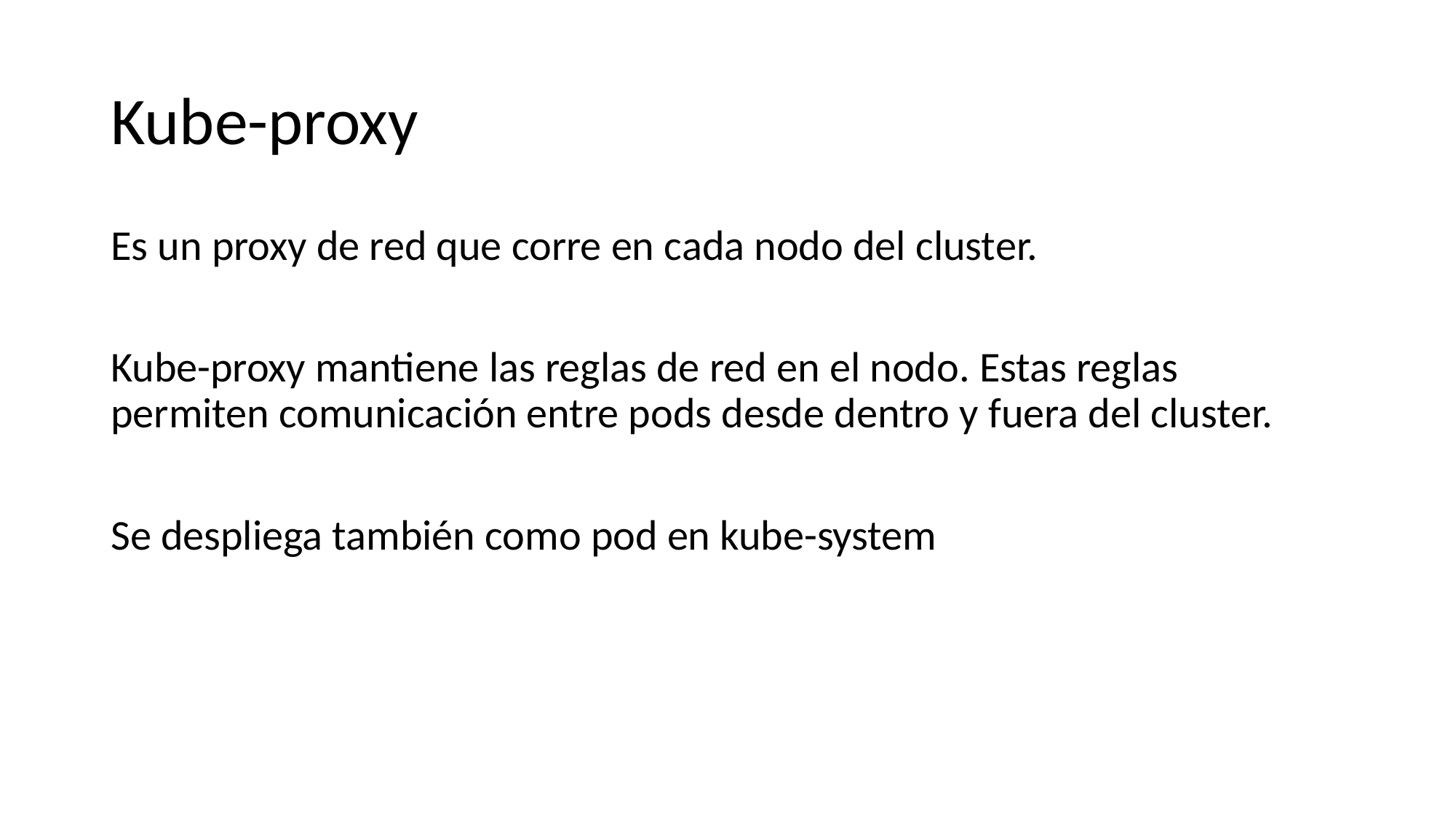

# Kube-proxy
Es un proxy de red que corre en cada nodo del cluster.

Kube-proxy mantiene las reglas de red en el nodo. Estas reglas permiten comunicación entre pods desde dentro y fuera del cluster.

Se despliega también como pod en kube-system